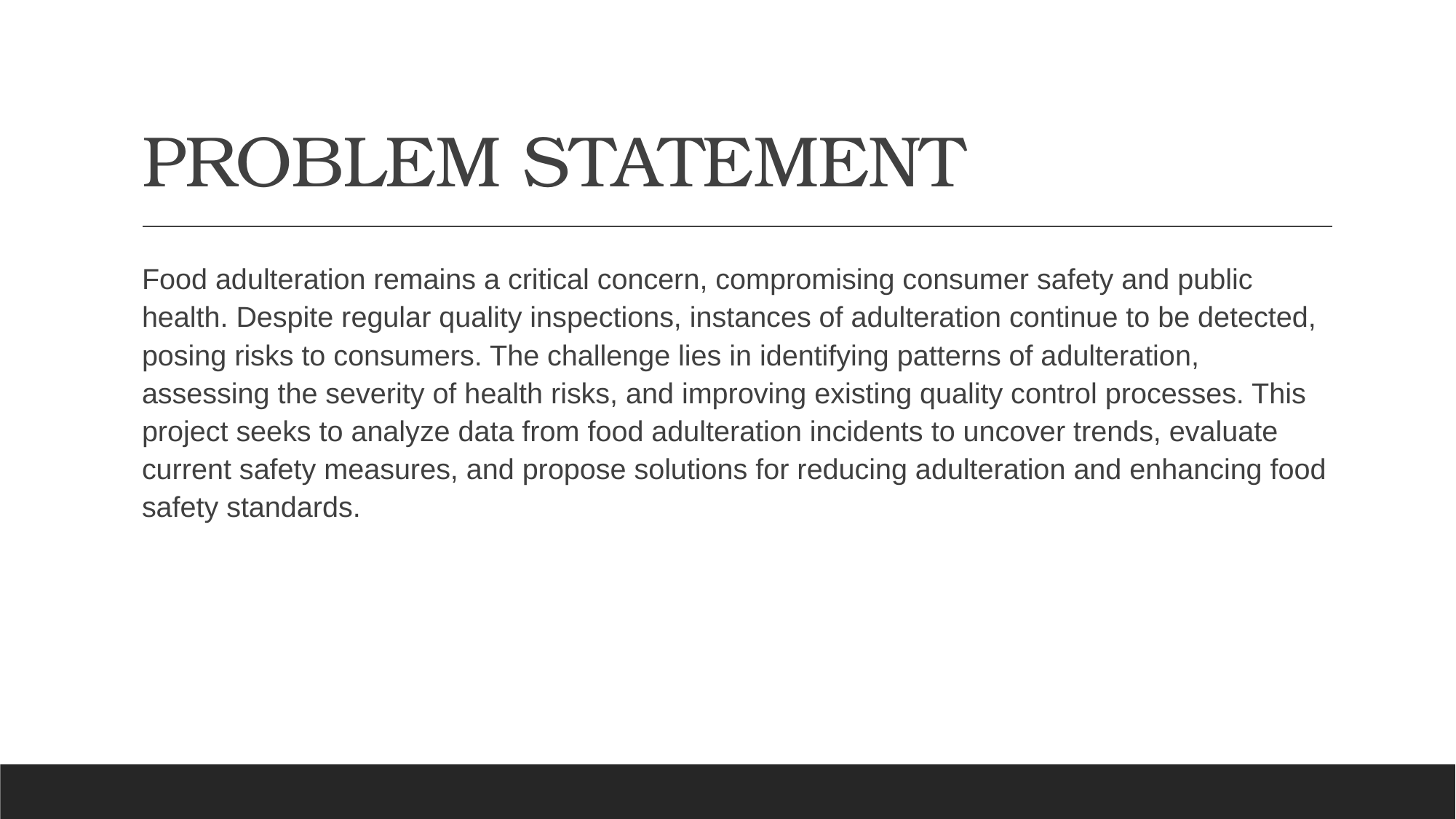

# PROBLEM STATEMENT
Food adulteration remains a critical concern, compromising consumer safety and public health. Despite regular quality inspections, instances of adulteration continue to be detected, posing risks to consumers. The challenge lies in identifying patterns of adulteration, assessing the severity of health risks, and improving existing quality control processes. This project seeks to analyze data from food adulteration incidents to uncover trends, evaluate current safety measures, and propose solutions for reducing adulteration and enhancing food safety standards.